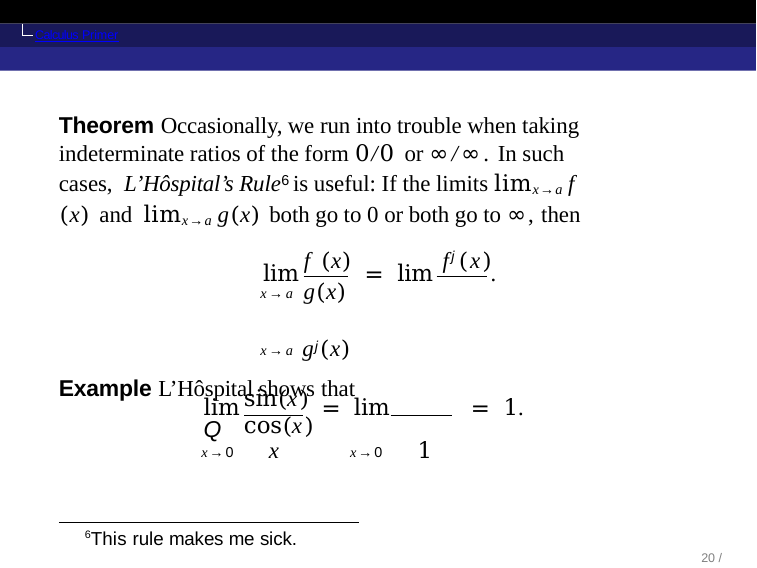

Calculus Primer

Theorem Occasionally, we run into trouble when taking  indeterminate ratios of the form 0/0 or ∞/∞. In such cases,  L’Hôspital’s Rule6 is useful: If the limits limx→a f (x) and  limx→a g(x) both go to 0 or both go to ∞, then
f (x)	fj(x)
lim	=  lim	.
x→a g(x)	x→a gj(x)

Example L’Hôspital shows that

sin(x)	cos(x)
lim	=  lim	=  1.	Q
x→0	x	x→0	1

6This rule makes me sick.
20 / 104